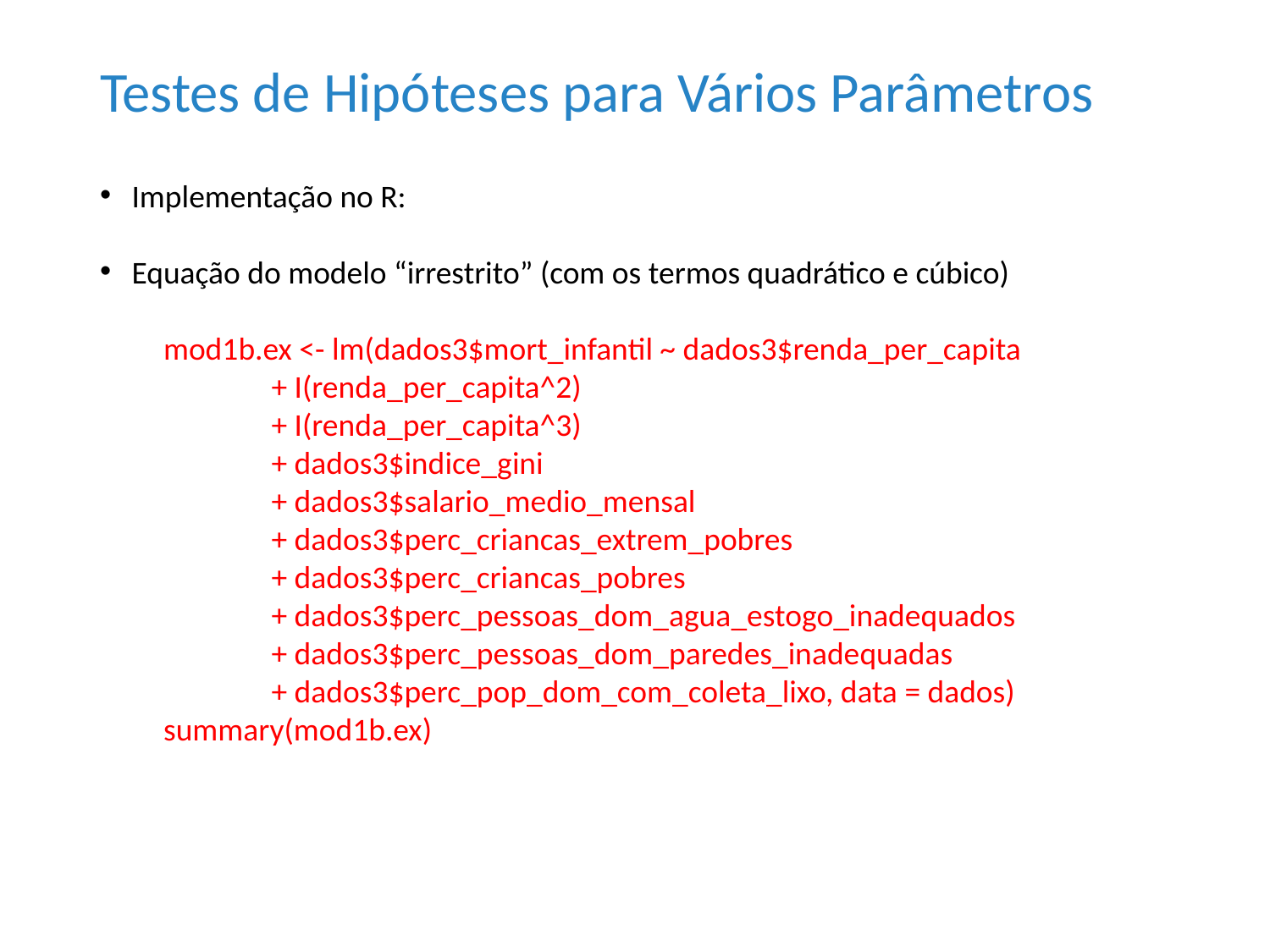

# Testes de Hipóteses para Vários Parâmetros
Implementação no R:

Equação do modelo “irrestrito” (com os termos quadrático e cúbico)

mod1b.ex <- lm(dados3$mort_infantil ~ dados3$renda_per_capita
               + I(renda_per_capita^2)
               + I(renda_per_capita^3)
               + dados3$indice_gini
               + dados3$salario_medio_mensal
               + dados3$perc_criancas_extrem_pobres
               + dados3$perc_criancas_pobres
               + dados3$perc_pessoas_dom_agua_estogo_inadequados
               + dados3$perc_pessoas_dom_paredes_inadequadas
               + dados3$perc_pop_dom_com_coleta_lixo, data = dados)
summary(mod1b.ex)